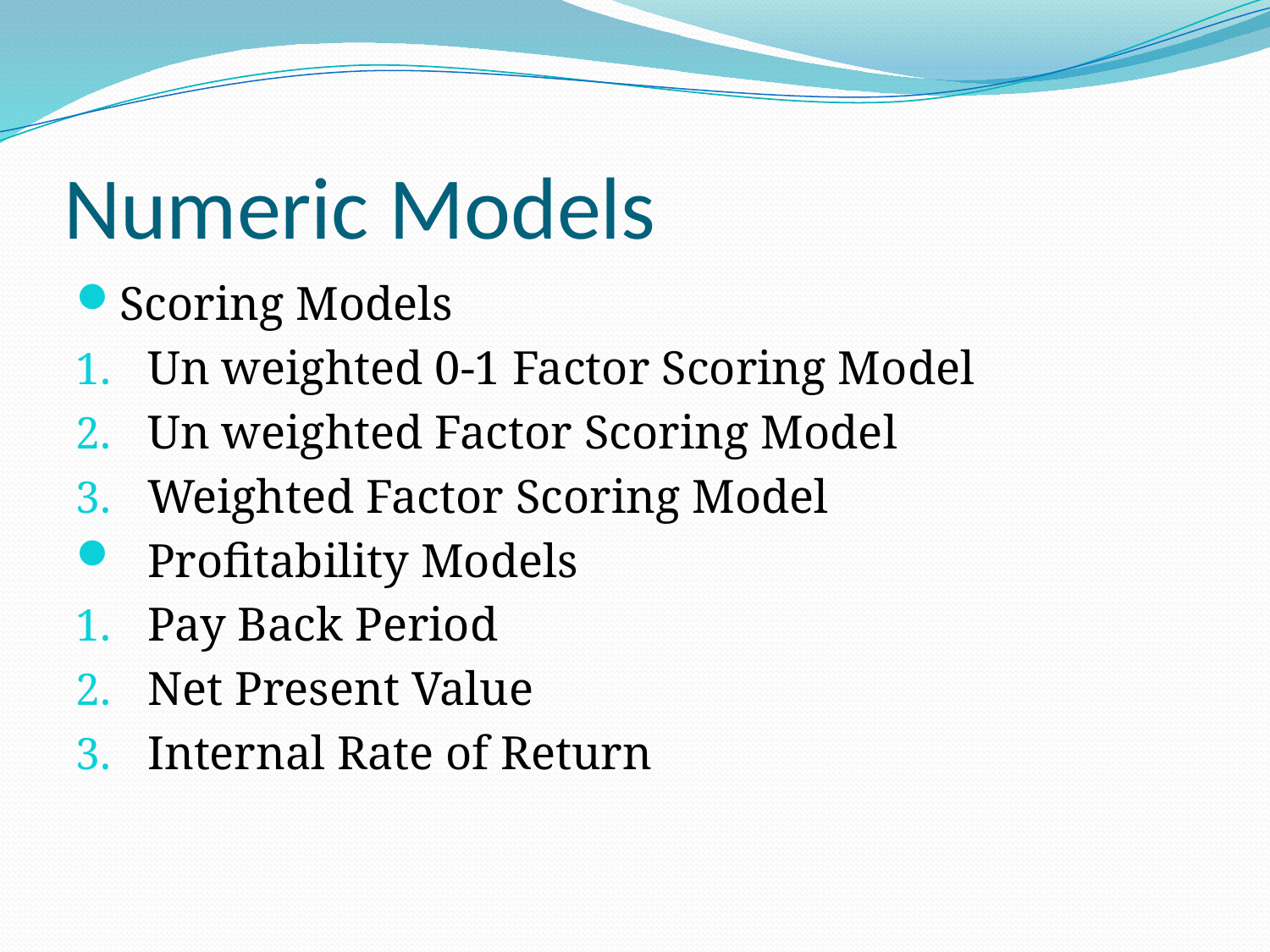

# Numeric Models
Scoring Models
Un weighted 0-1 Factor Scoring Model
Un weighted Factor Scoring Model
Weighted Factor Scoring Model
Profitability Models
Pay Back Period
Net Present Value
Internal Rate of Return